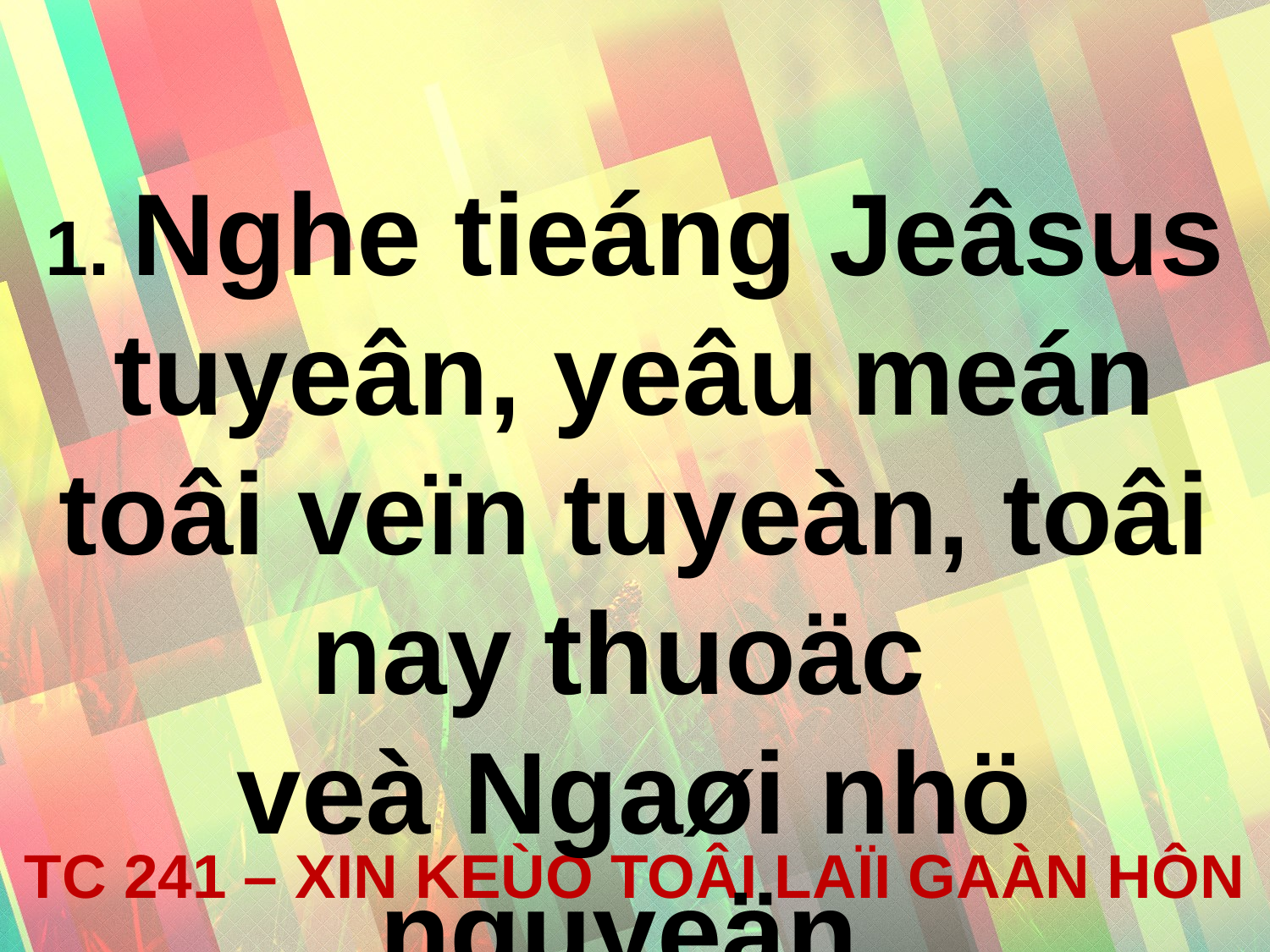

1. Nghe tieáng Jeâsus tuyeân, yeâu meán toâi veïn tuyeàn, toâi nay thuoäc
veà Ngaøi nhö nguyeän.
TC 241 – XIN KEÙO TOÂI LAÏI GAÀN HÔN